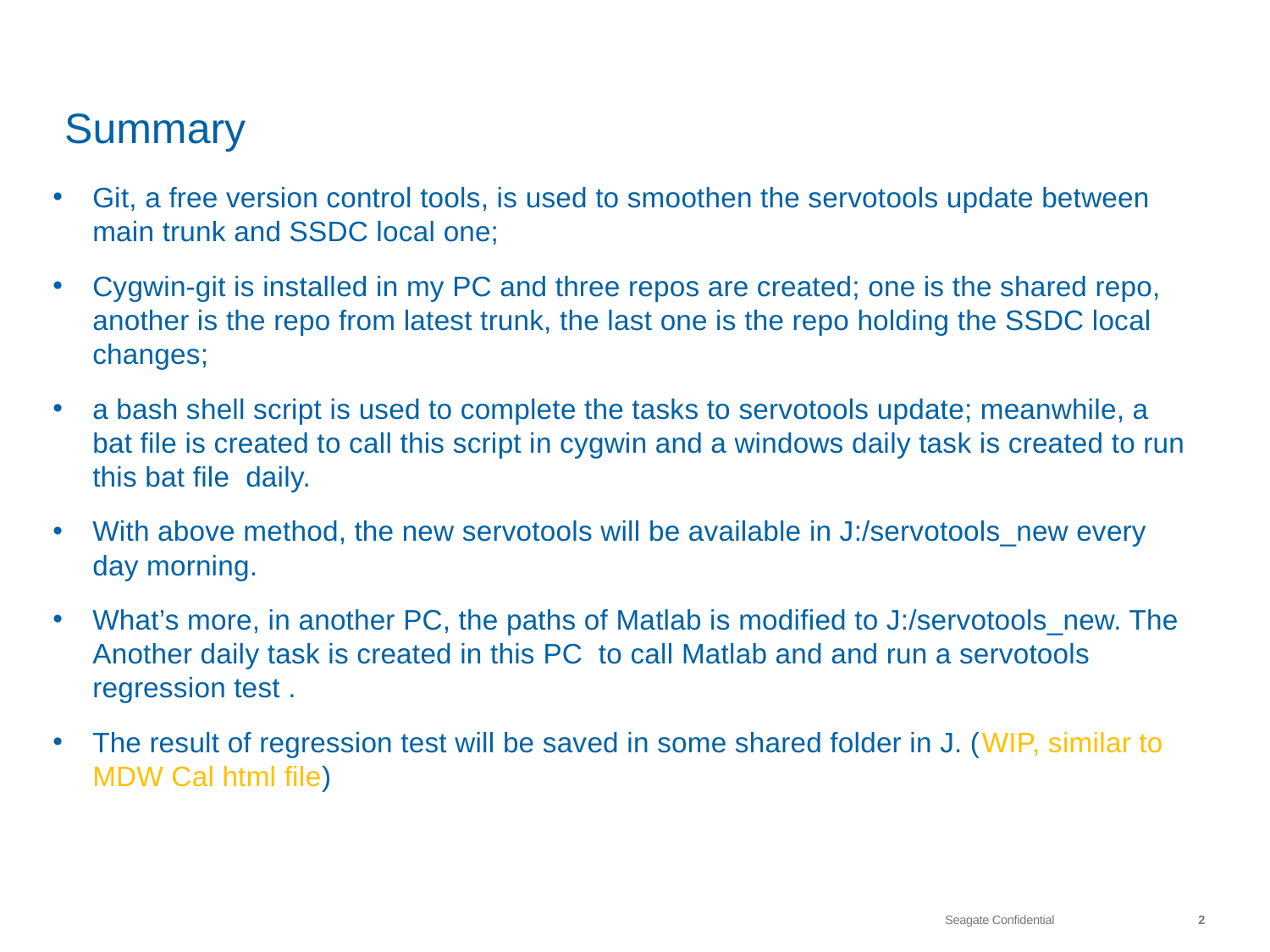

# Summary
Git, a free version control tools, is used to smoothen the servotools update between main trunk and SSDC local one;
Cygwin-git is installed in my PC and three repos are created; one is the shared repo, another is the repo from latest trunk, the last one is the repo holding the SSDC local changes;
a bash shell script is used to complete the tasks to servotools update; meanwhile, a bat file is created to call this script in cygwin and a windows daily task is created to run this bat file  daily.
With above method, the new servotools will be available in J:/servotools_new every day morning.
What’s more, in another PC, the paths of Matlab is modified to J:/servotools_new. The Another daily task is created in this PC  to call Matlab and and run a servotools regression test .
The result of regression test will be saved in some shared folder in J. (WIP, similar to MDW Cal html file)